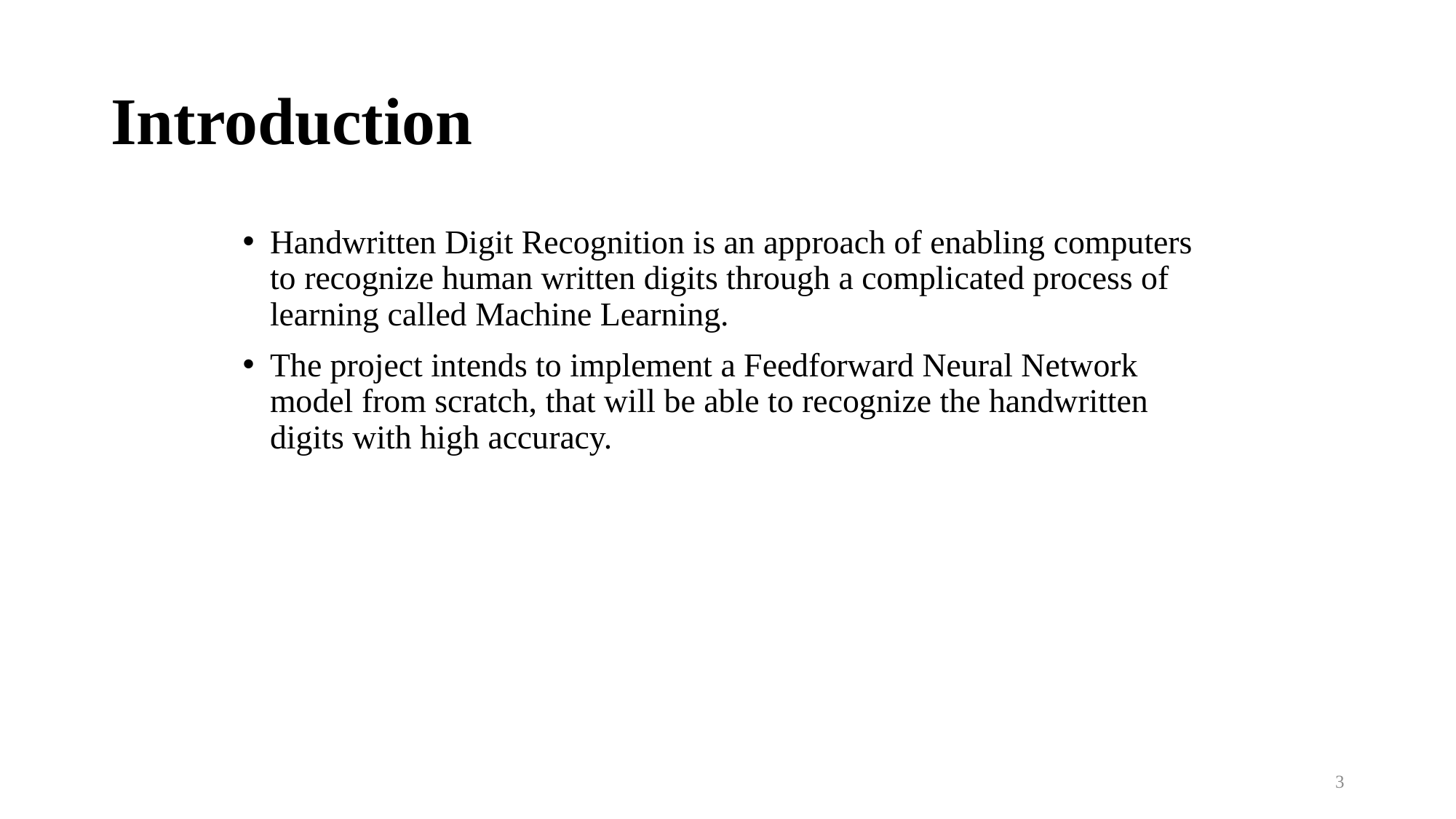

Introduction
Handwritten Digit Recognition is an approach of enabling computers to recognize human written digits through a complicated process of learning called Machine Learning.
The project intends to implement a Feedforward Neural Network model from scratch, that will be able to recognize the handwritten digits with high accuracy.
3